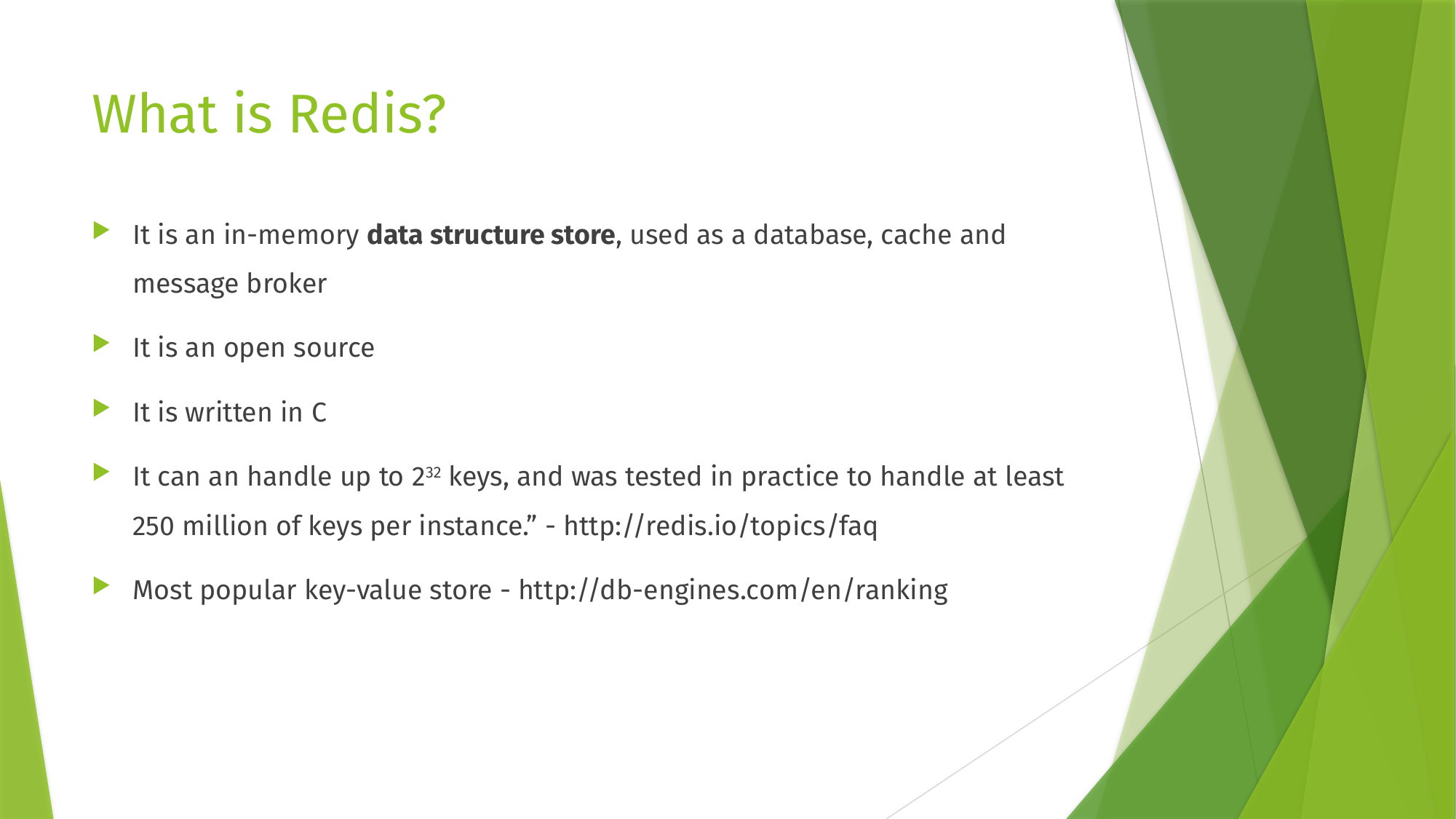

# What is Redis?
It is an in-memory data structure store, used as a database, cache and message broker
It is an open source
It is written in C
It can an handle up to 232 keys, and was tested in practice to handle at least 250 million of keys per instance.” - http://redis.io/topics/faq
Most popular key-value store - http://db-engines.com/en/ranking